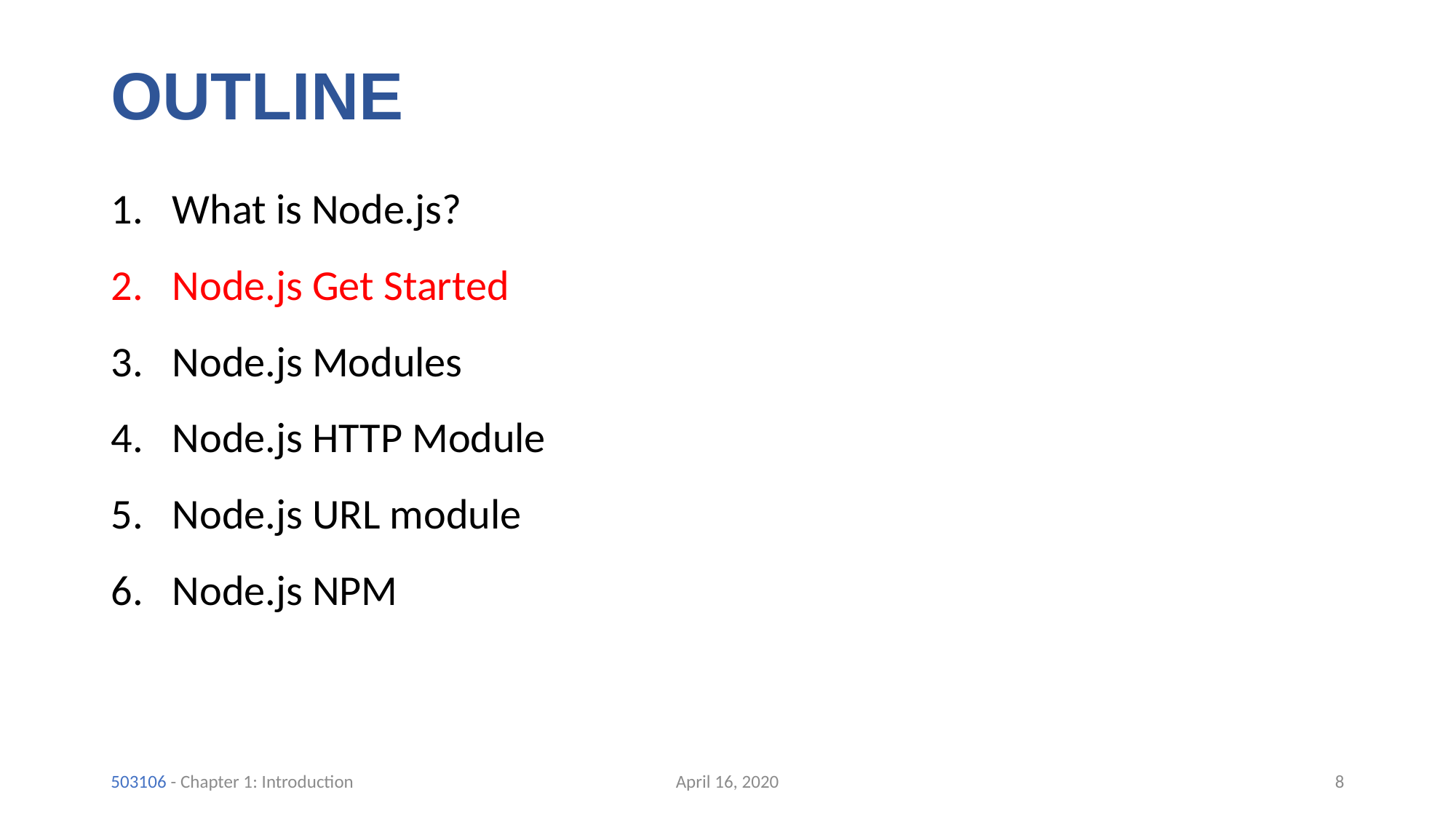

# OUTLINE
What is Node.js?
Node.js Get Started
Node.js Modules
Node.js HTTP Module
Node.js URL module
Node.js NPM
April 16, 2020
8